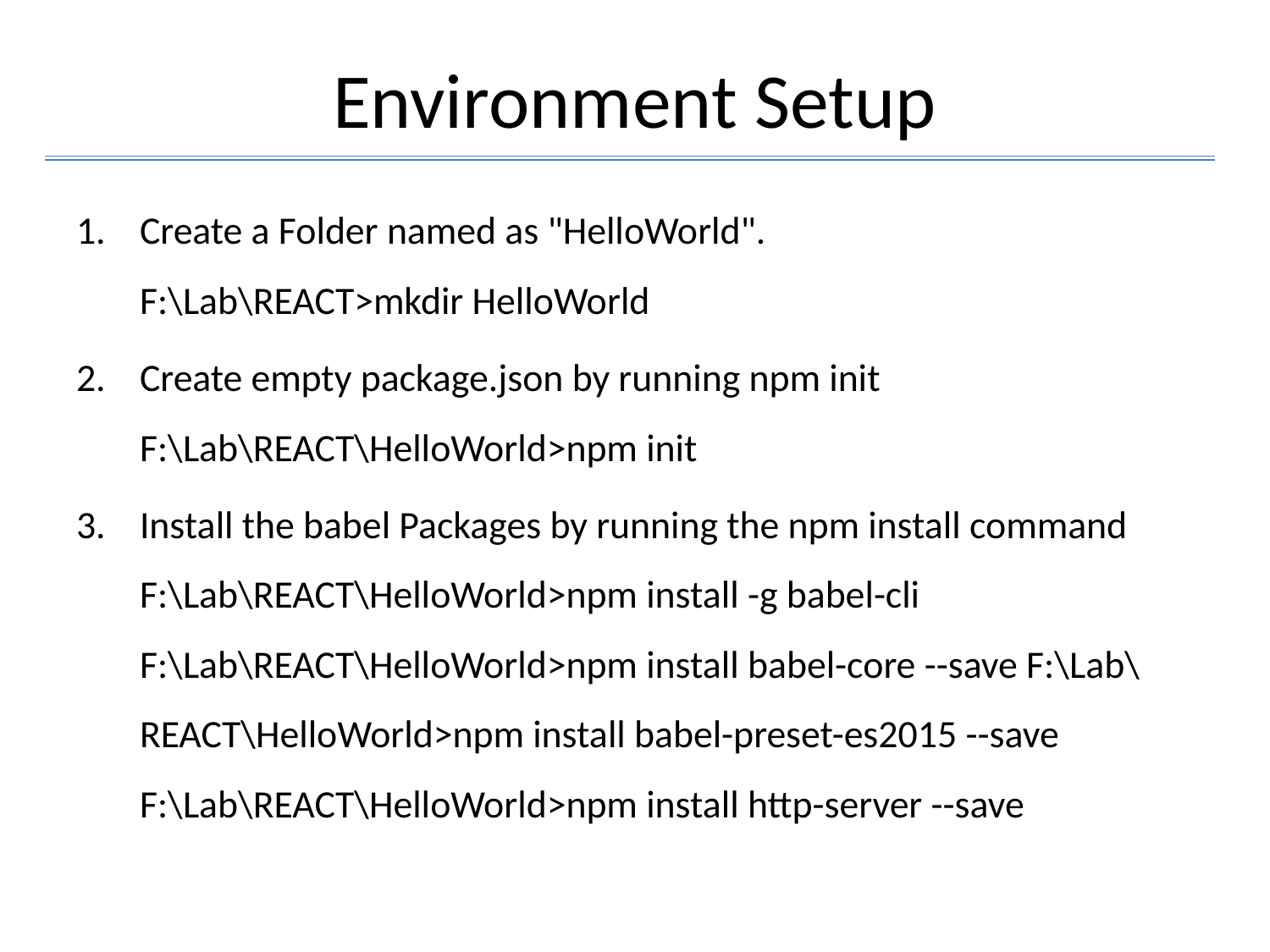

# Environment Setup
Create a Folder named as "HelloWorld".
F:\Lab\REACT>mkdir HelloWorld
Create empty package.json by running npm init
F:\Lab\REACT\HelloWorld>npm init
Install the babel Packages by running the npm install command
F:\Lab\REACT\HelloWorld>npm install -g babel-cli
F:\Lab\REACT\HelloWorld>npm install babel-core --save F:\Lab\REACT\HelloWorld>npm install babel-preset-es2015 --save
F:\Lab\REACT\HelloWorld>npm install http-server --save